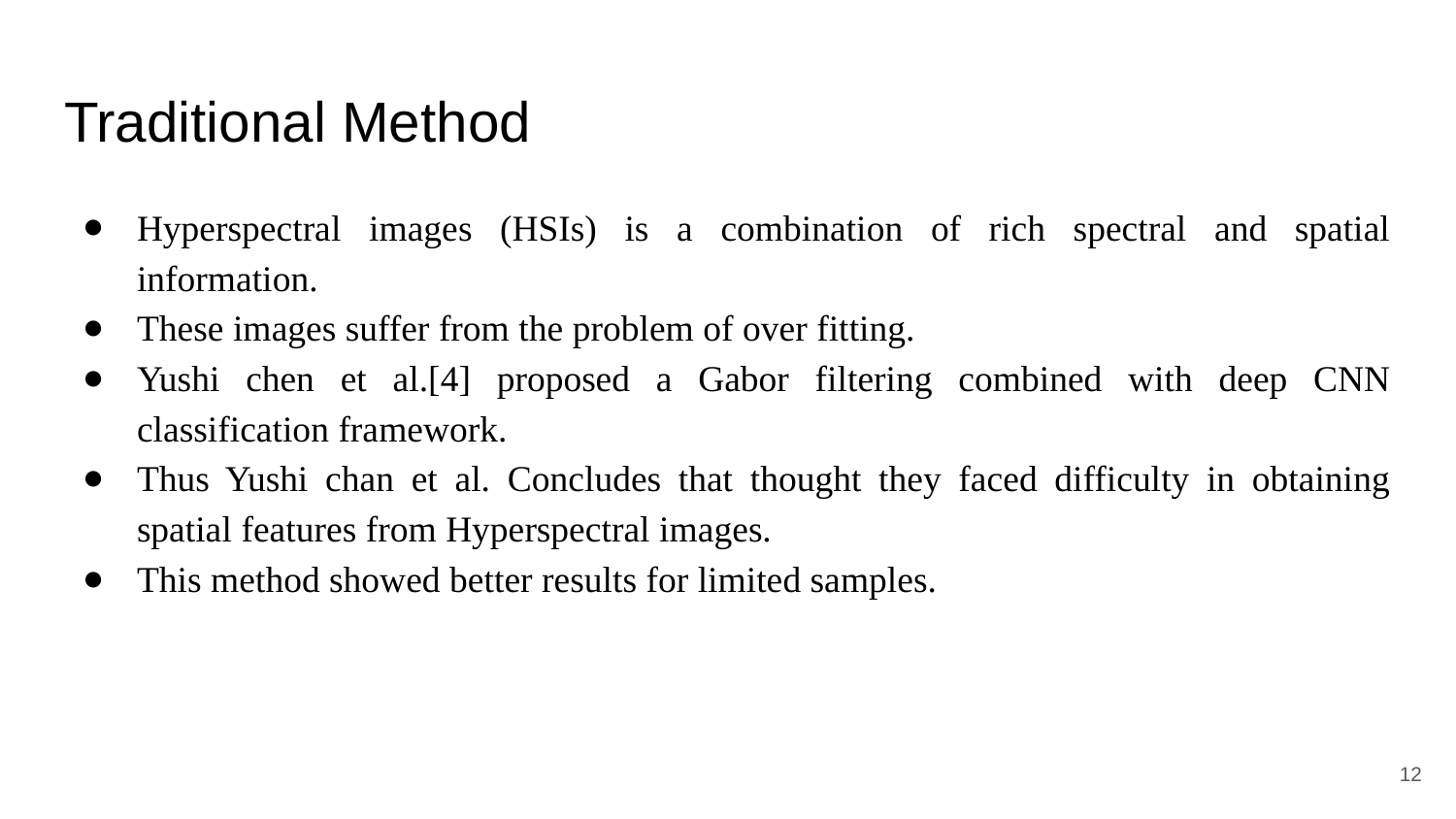

# Traditional Method
Hyperspectral images (HSIs) is a combination of rich spectral and spatial information.
These images suffer from the problem of over fitting.
Yushi chen et al.[4] proposed a Gabor filtering combined with deep CNN classification framework.
Thus Yushi chan et al. Concludes that thought they faced difficulty in obtaining spatial features from Hyperspectral images.
This method showed better results for limited samples.

12